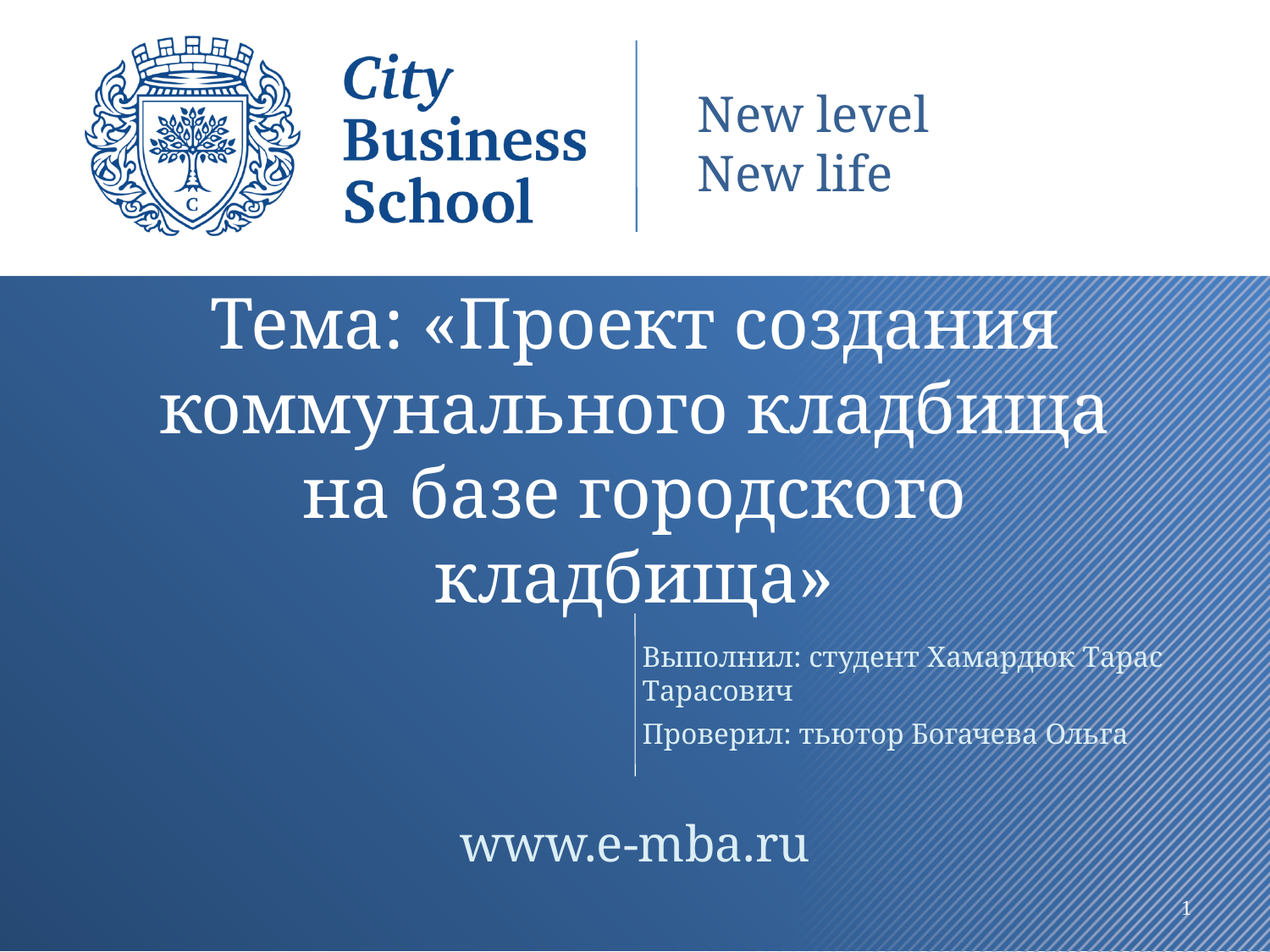

Тема: «Проект создания коммунального кладбища на базе городского кладбища»
Выполнил: студент Хамардюк Тарас Тарасович
Проверил: тьютор Богачева Ольга
1